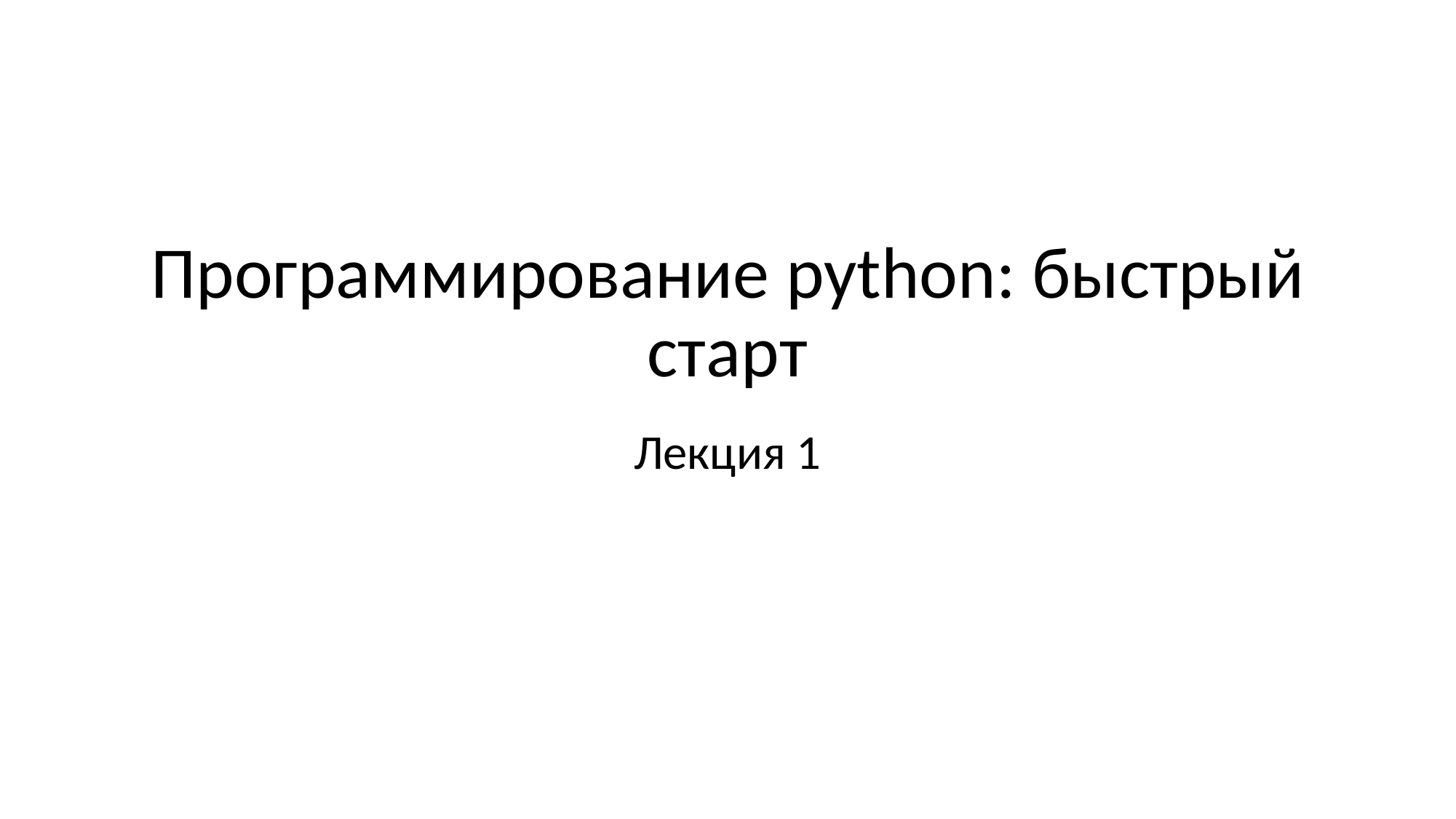

# Программирование python: быстрый старт
Лекция 1